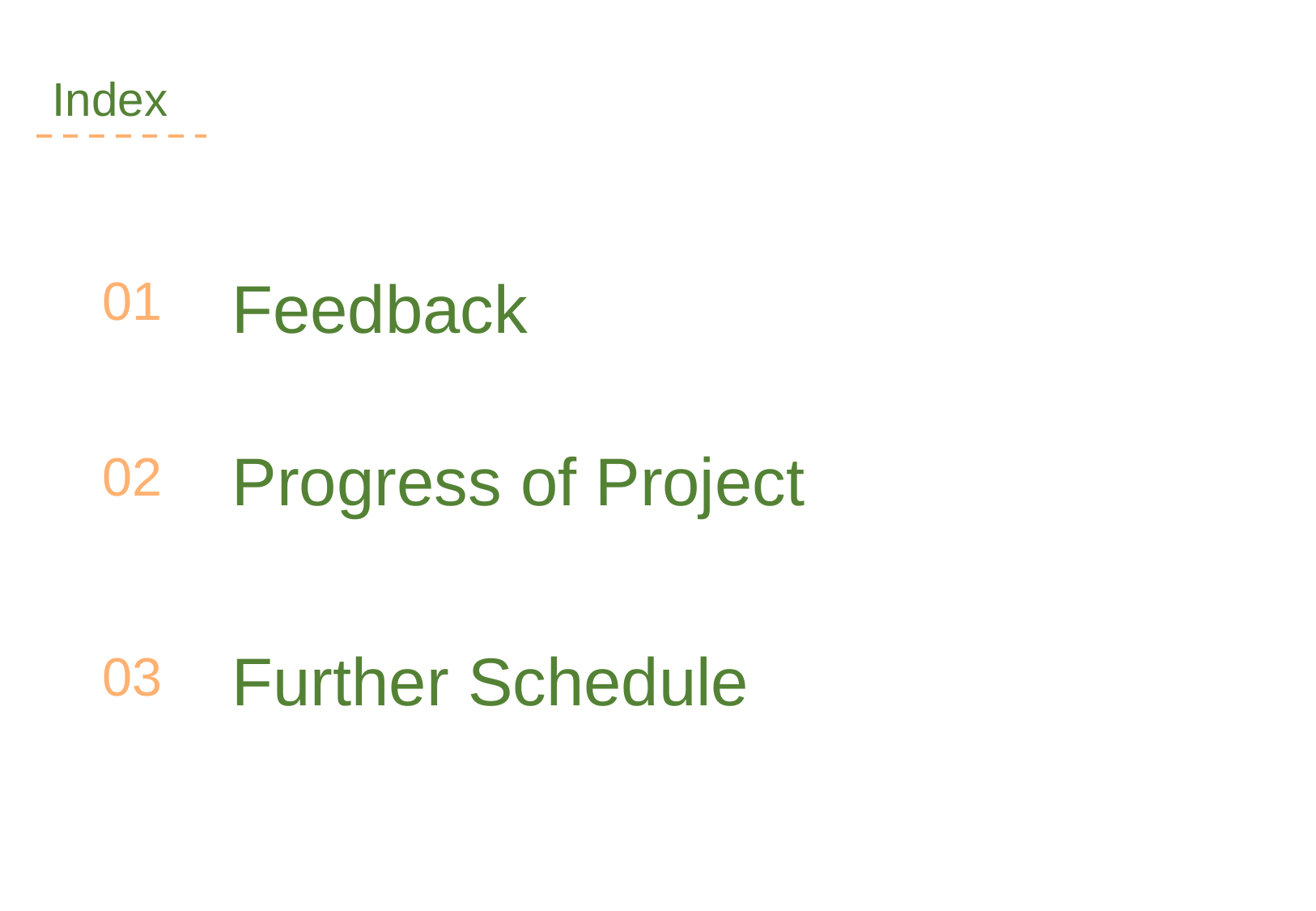

Index
Feedback
01
Progress of Project
02
Further Schedule
03